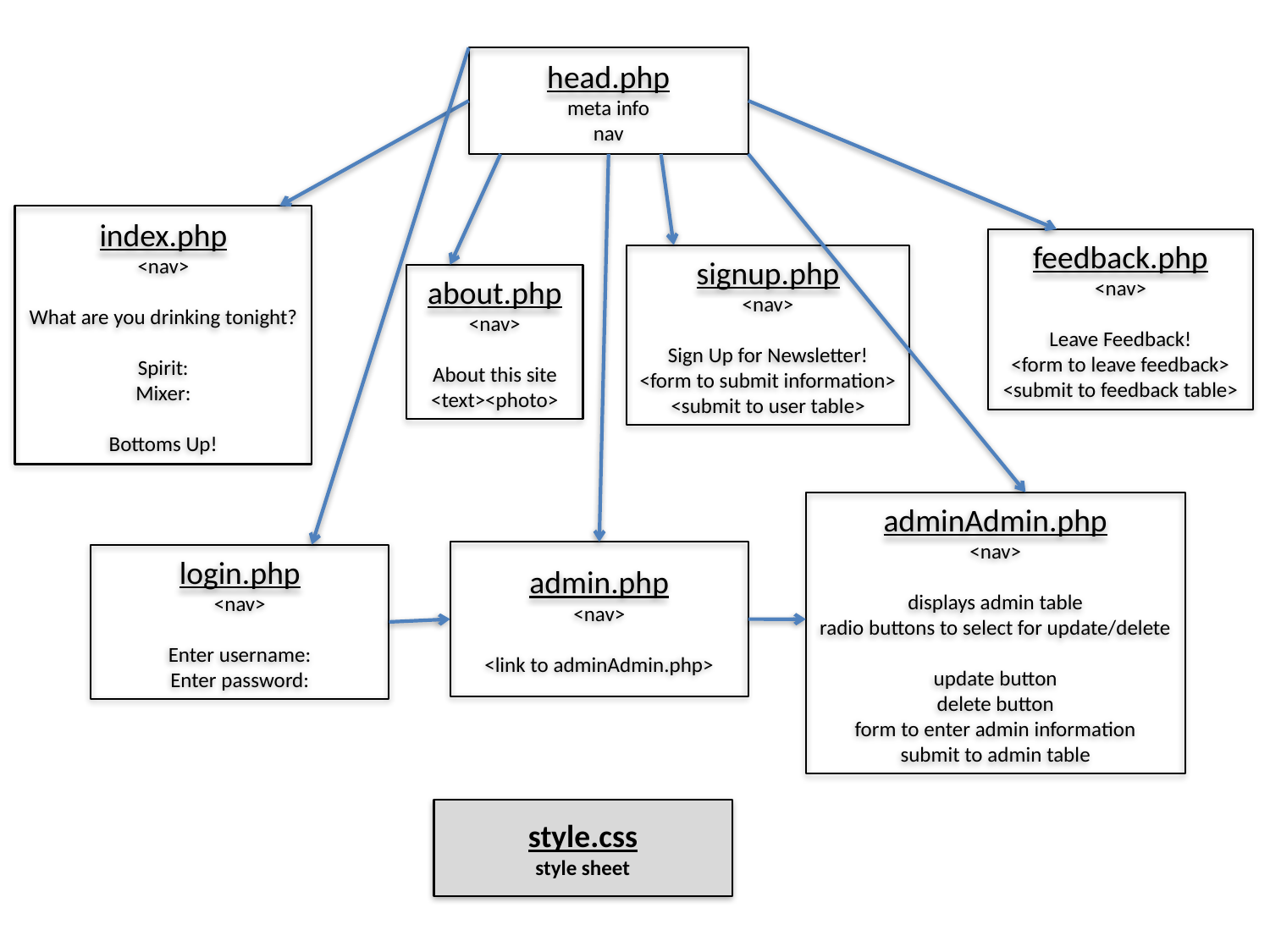

head.php
meta info
nav
index.php
<nav>

What are you drinking tonight?

Spirit:
Mixer:

Bottoms Up!
feedback.php
<nav>

Leave Feedback!
<form to leave feedback>
<submit to feedback table>
signup.php
<nav>

Sign Up for Newsletter!
<form to submit information>
<submit to user table>
about.php
<nav>

About this site
<text><photo>
adminAdmin.php
<nav>

displays admin table
radio buttons to select for update/delete

update button
delete button
form to enter admin information
submit to admin table
admin.php
<nav>

<link to adminAdmin.php>
login.php
<nav>

Enter username:
Enter password:
style.css
style sheet